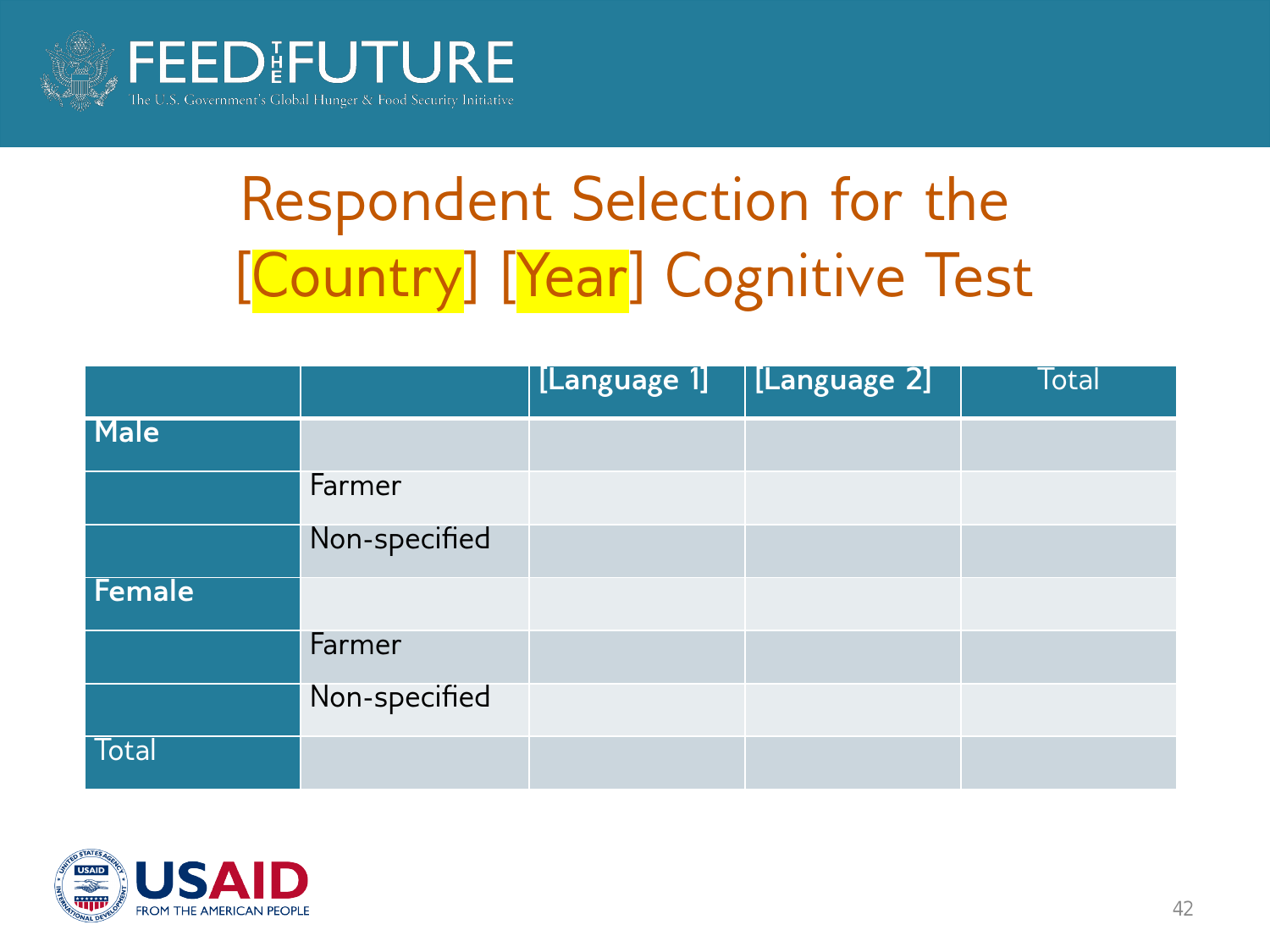

# Respondent Selection for the [Country] [Year] Cognitive Test
|  |  | [Language 1] | [Language 2] | Total |
| --- | --- | --- | --- | --- |
| Male |  |  |  |  |
|  | Farmer |  |  |  |
|  | Non-specified |  |  |  |
| Female |  |  |  |  |
|  | Farmer |  |  |  |
|  | Non-specified |  |  |  |
| Total |  |  |  |  |

42